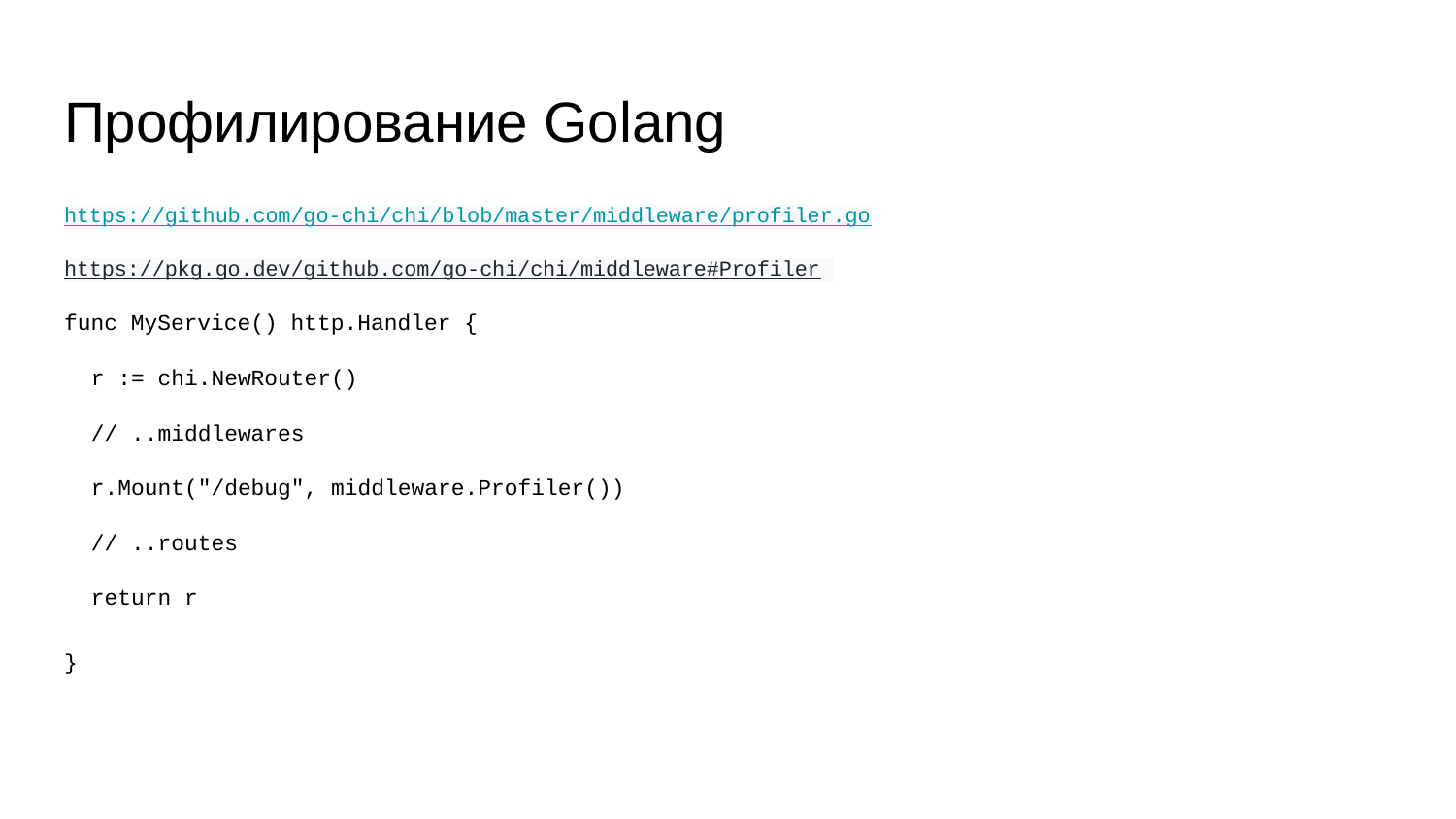

# Профилирование Golang
https://github.com/go-chi/chi/blob/master/middleware/profiler.go
https://pkg.go.dev/github.com/go-chi/chi/middleware#Profiler
func MyService() http.Handler {
  r := chi.NewRouter()
  // ..middlewares
  r.Mount("/debug", middleware.Profiler())
  // ..routes
  return r
}